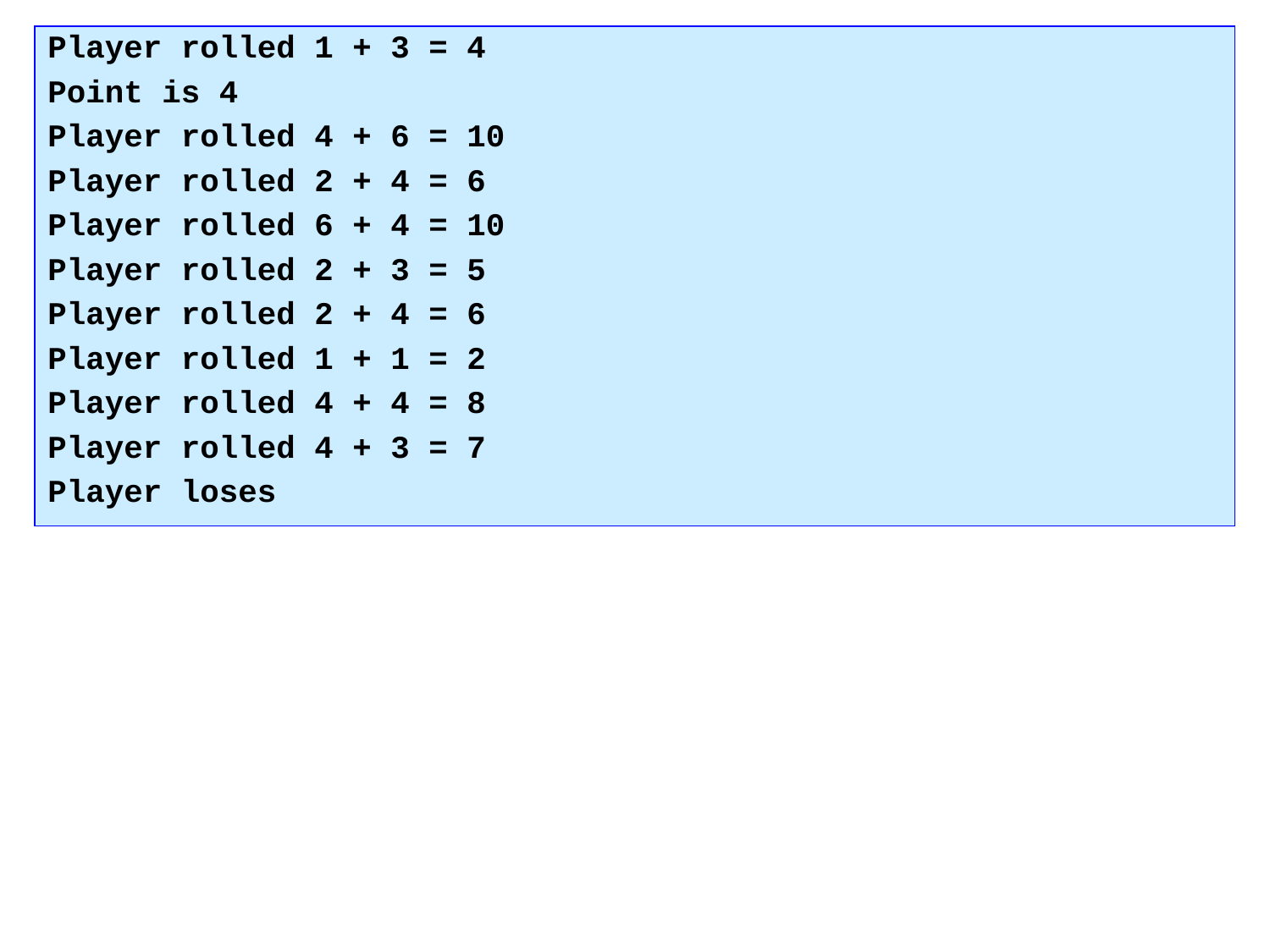

Player rolled 1 + 3 = 4
Point is 4
Player rolled 4 + 6 = 10
Player rolled 2 + 4 = 6
Player rolled 6 + 4 = 10
Player rolled 2 + 3 = 5
Player rolled 2 + 4 = 6
Player rolled 1 + 1 = 2
Player rolled 4 + 4 = 8
Player rolled 4 + 3 = 7
Player loses